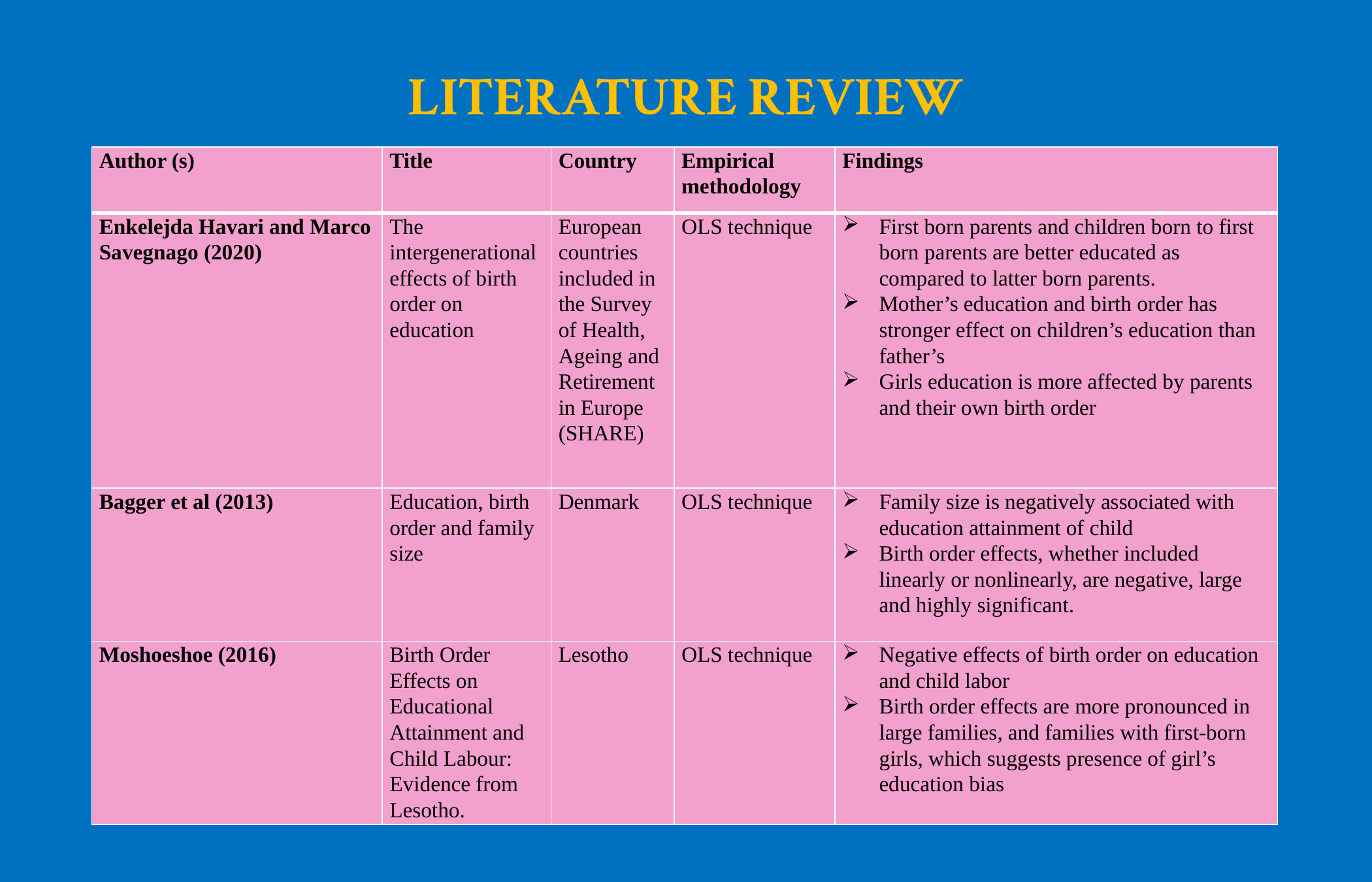

# LITERATURE REVIEW
| Author (s) | Title | Country | Empirical methodology | Findings |
| --- | --- | --- | --- | --- |
| Enkelejda Havari and Marco Savegnago (2020) | The intergenerational effects of birth order on education | European countries included in the Survey of Health, Ageing and Retirement in Europe (SHARE) | OLS technique | First born parents and children born to first born parents are better educated as compared to latter born parents. Mother’s education and birth order has stronger effect on children’s education than father’s Girls education is more affected by parents and their own birth order |
| Bagger et al (2013) | Education, birth order and family size | Denmark | OLS technique | Family size is negatively associated with education attainment of child Birth order effects, whether included linearly or nonlinearly, are negative, large and highly significant. |
| Moshoeshoe (2016) | Birth Order Effects on Educational Attainment and Child Labour: Evidence from Lesotho. | Lesotho | OLS technique | Negative effects of birth order on education and child labor Birth order effects are more pronounced in large families, and families with first-born girls, which suggests presence of girl’s education bias |